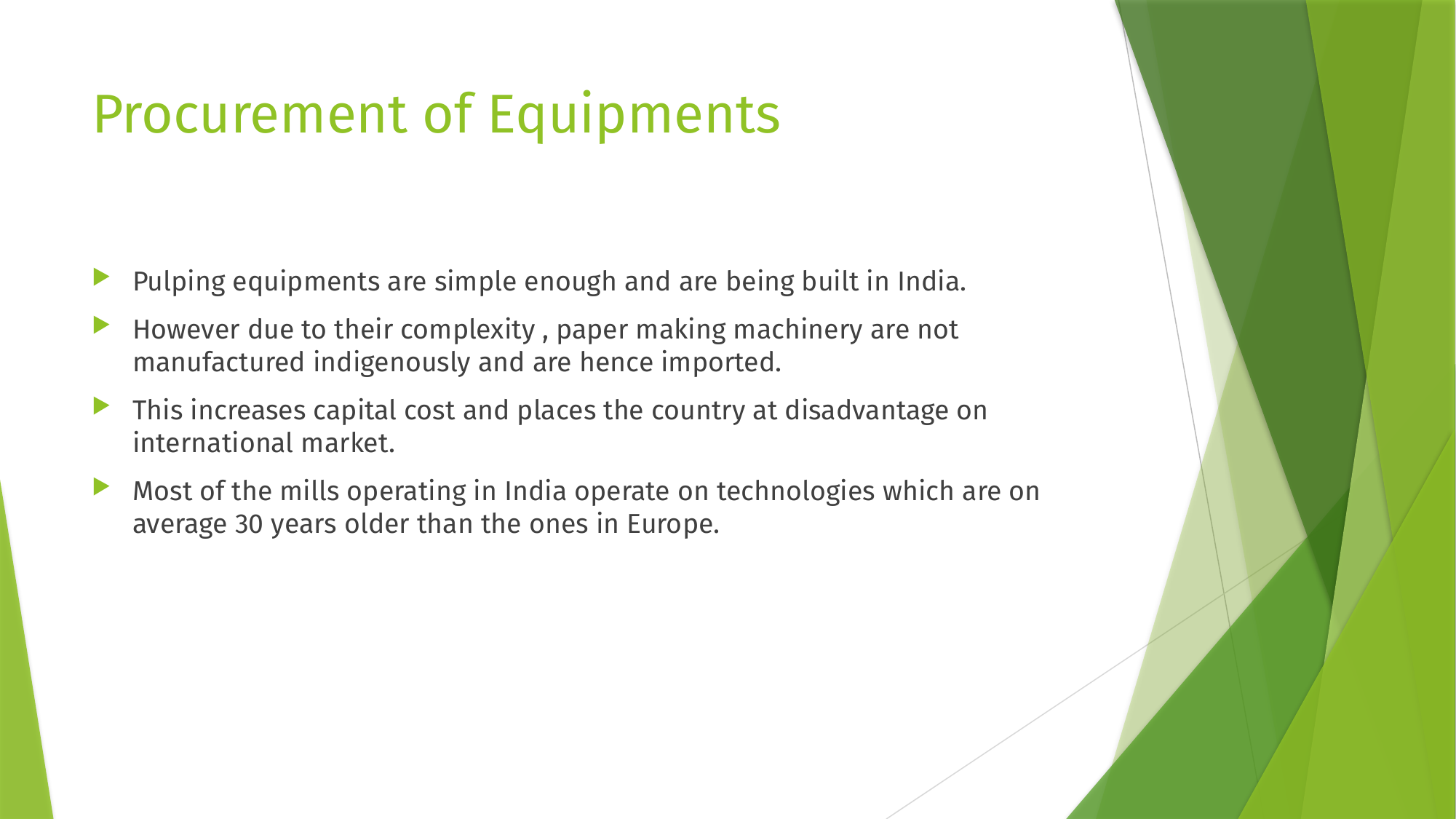

# Procurement of Equipments
Pulping equipments are simple enough and are being built in India.
However due to their complexity , paper making machinery are not manufactured indigenously and are hence imported.
This increases capital cost and places the country at disadvantage on international market.
Most of the mills operating in India operate on technologies which are on average 30 years older than the ones in Europe.